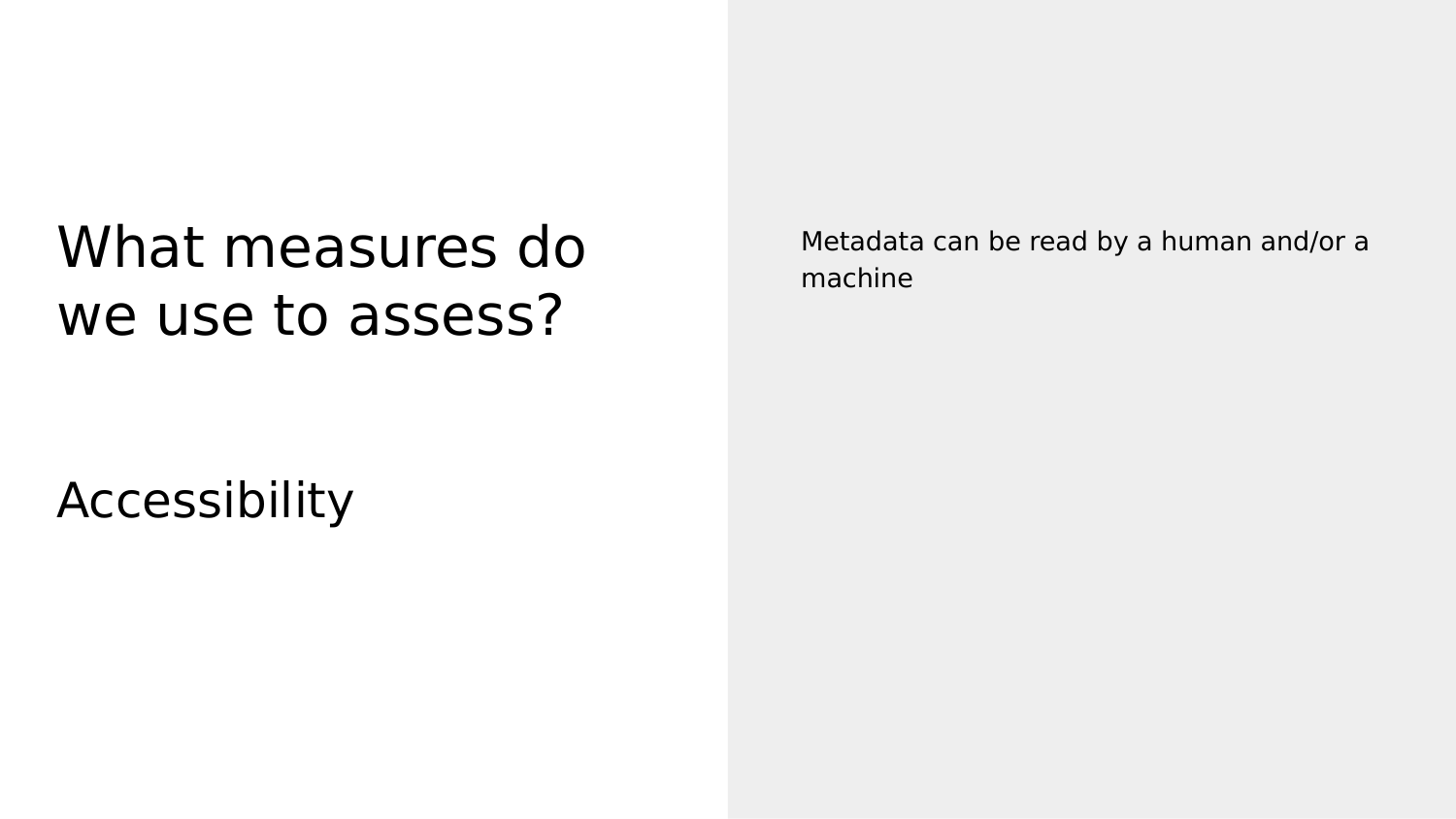

Metadata can be read by a human and/or a machine
# What measures do we use to assess?

Accessibility